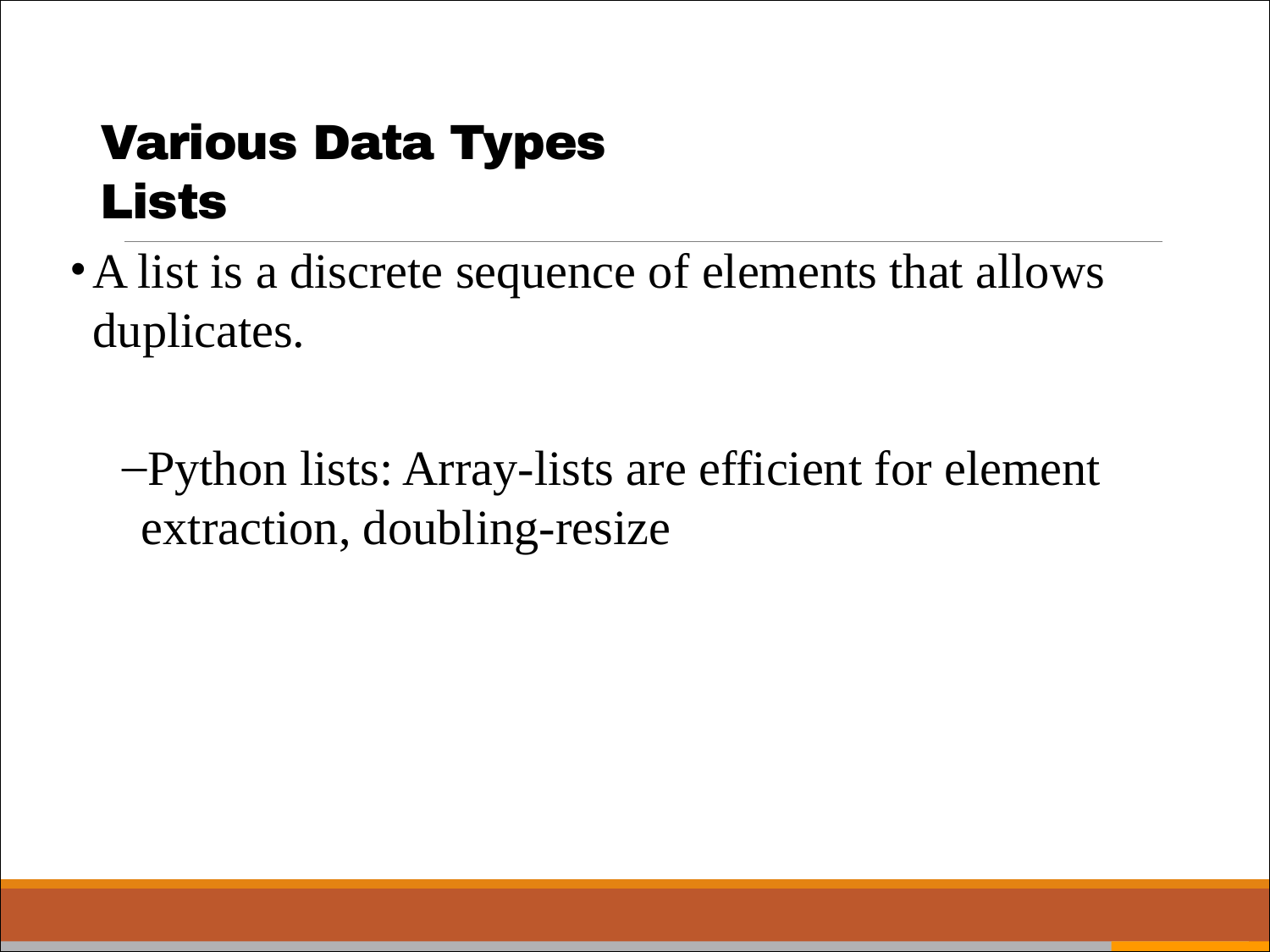

# Various Data Types Lists
A list is a discrete sequence of elements that allows duplicates.

Python lists: Array-lists are efficient for element extraction, doubling-resize